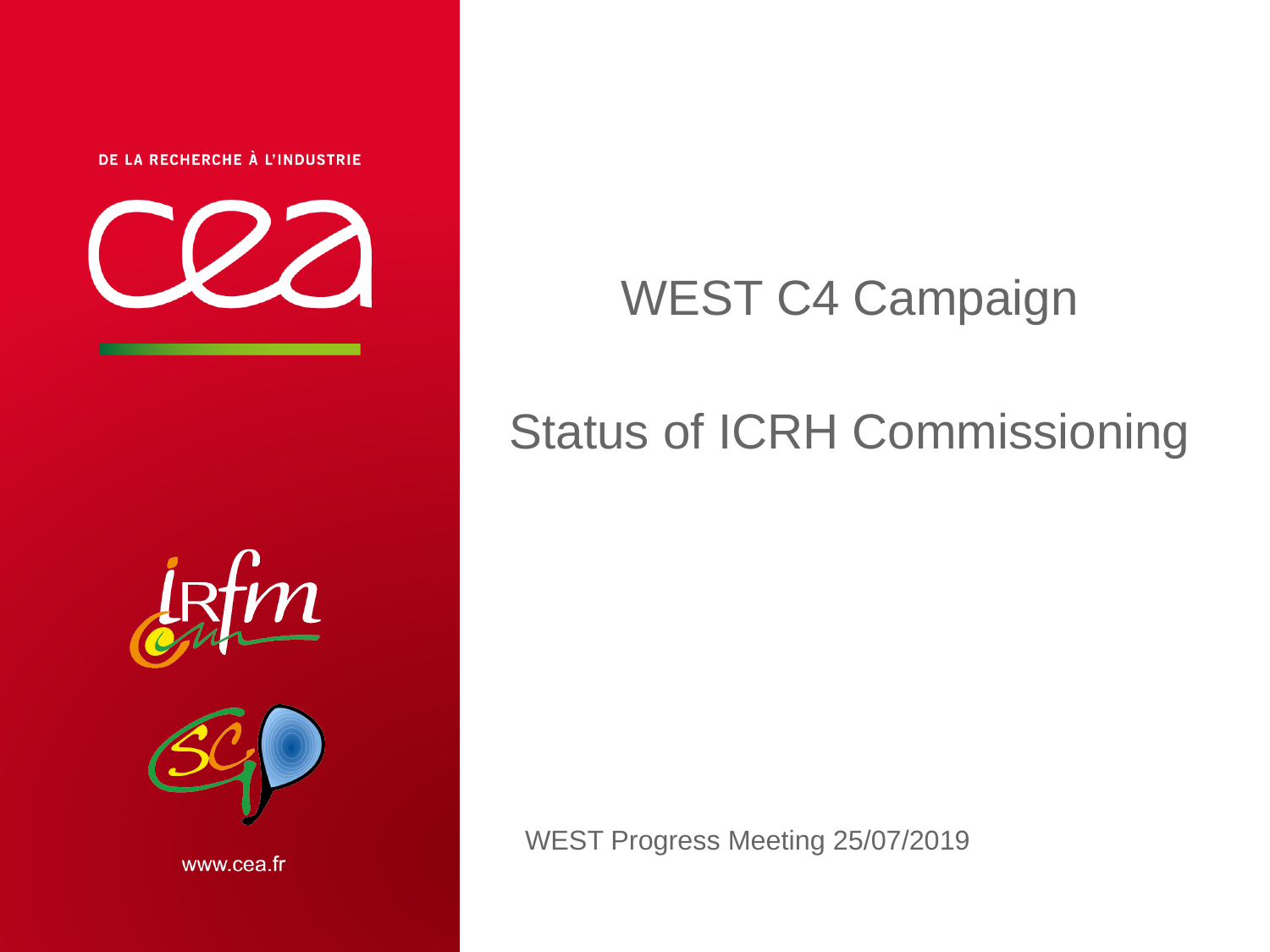

# WEST C4 Campaign Status of ICRH Commissioning
WEST Progress Meeting 25/07/2019